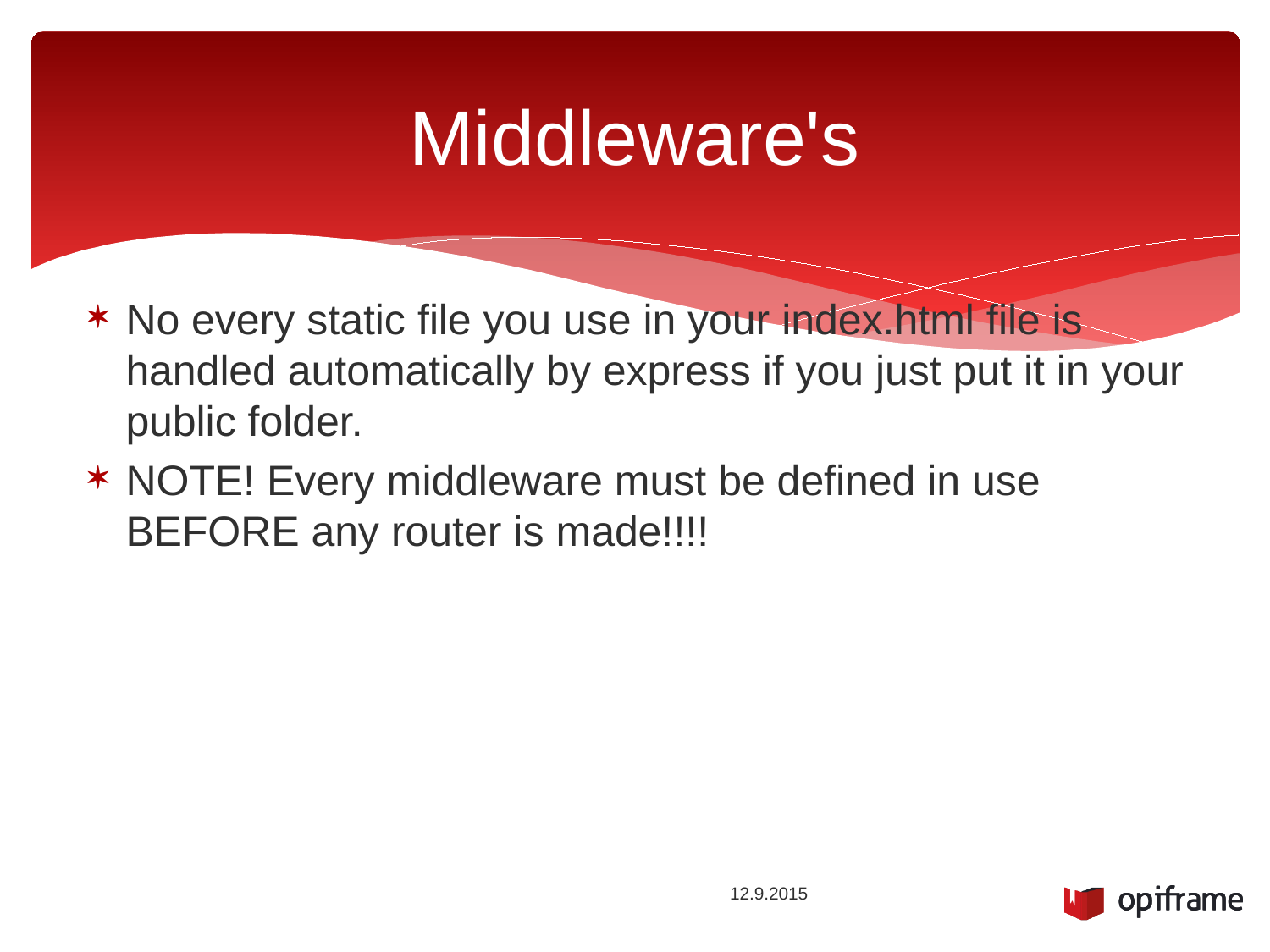

# Middleware's
No every static file you use in your index.html file is handled automatically by express if you just put it in your public folder.
NOTE! Every middleware must be defined in use BEFORE any router is made!!!!

12.9.2015